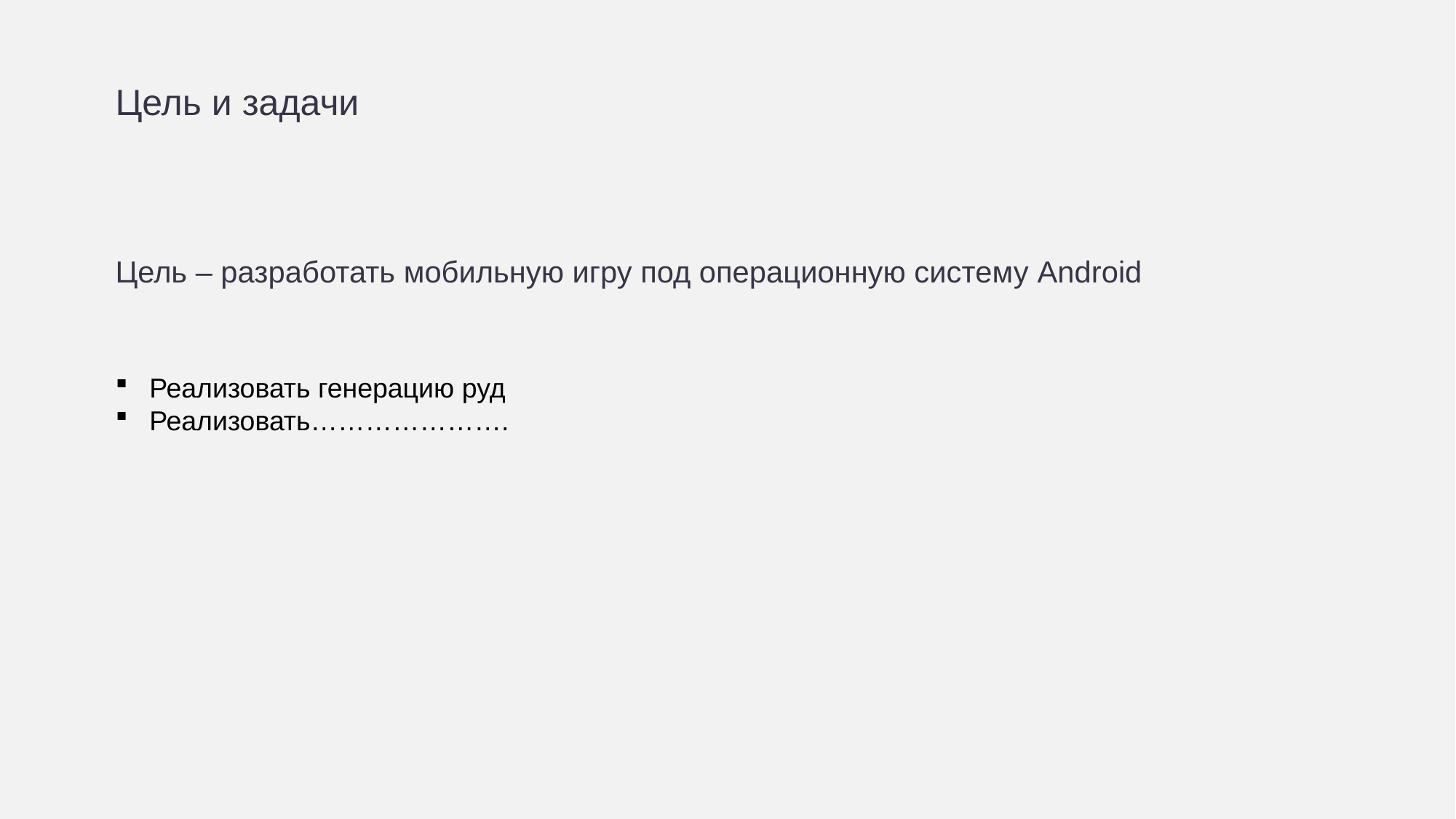

Цель и задачи
Цель – разработать мобильную игру под операционную систему Android

Реализовать генерацию руд
Реализовать………………….